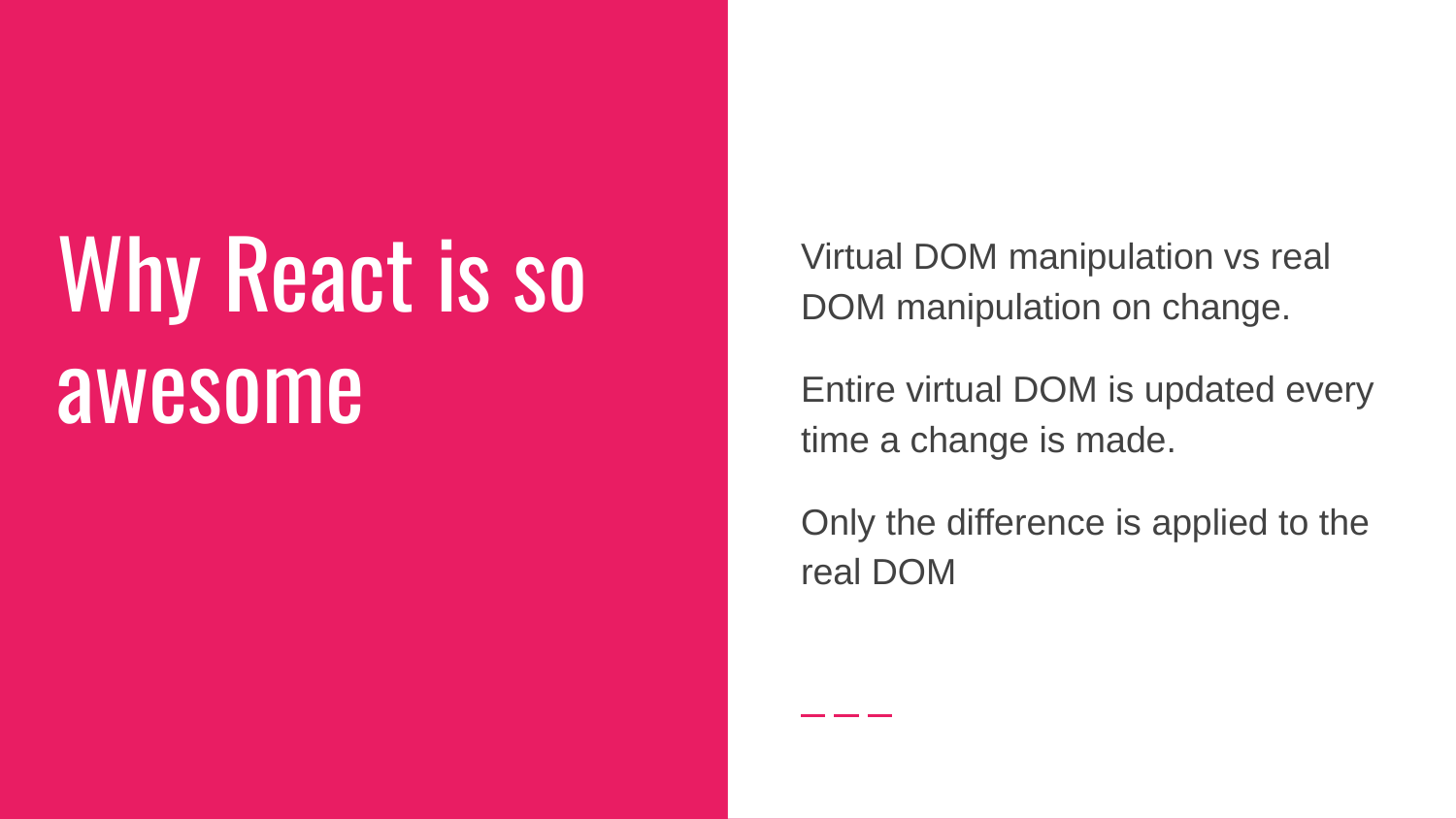

Virtual DOM manipulation vs real DOM manipulation on change.
Entire virtual DOM is updated every time a change is made.
Only the difference is applied to the real DOM
# Why React is so awesome